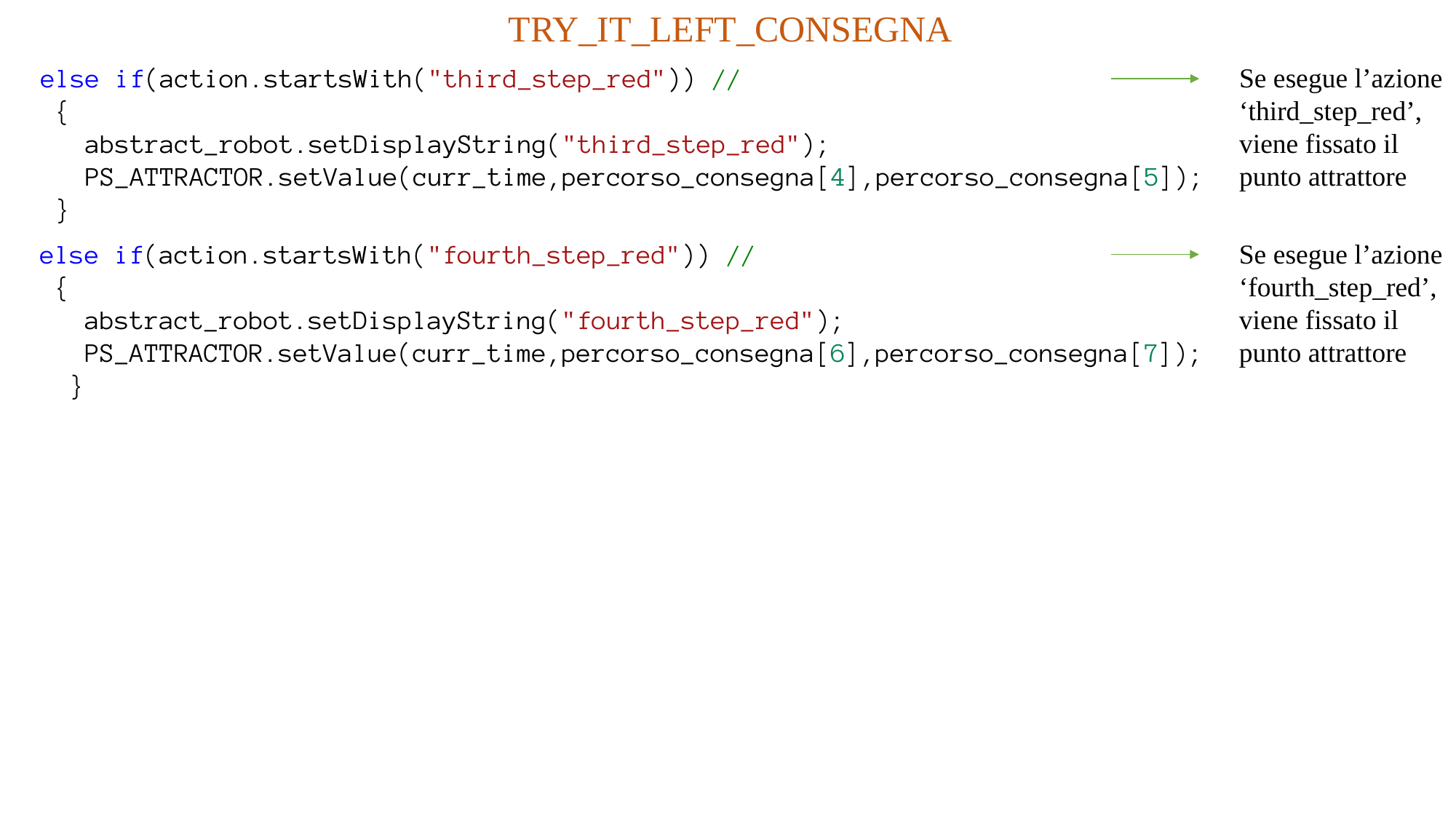

TRY_IT_LEFT_CONSEGNA
else if(action.startsWith("third_step_red")) //
 {
   abstract_robot.setDisplayString("third_step_red");
   PS_ATTRACTOR.setValue(curr_time,percorso_consegna[4],percorso_consegna[5]);
 }
Se esegue l’azione ‘third_step_red’, viene fissato il punto attrattore
else if(action.startsWith("fourth_step_red")) //
 {
   abstract_robot.setDisplayString("fourth_step_red");
   PS_ATTRACTOR.setValue(curr_time,percorso_consegna[6],percorso_consegna[7]);
  }
Se esegue l’azione ‘fourth_step_red’, viene fissato il punto attrattore